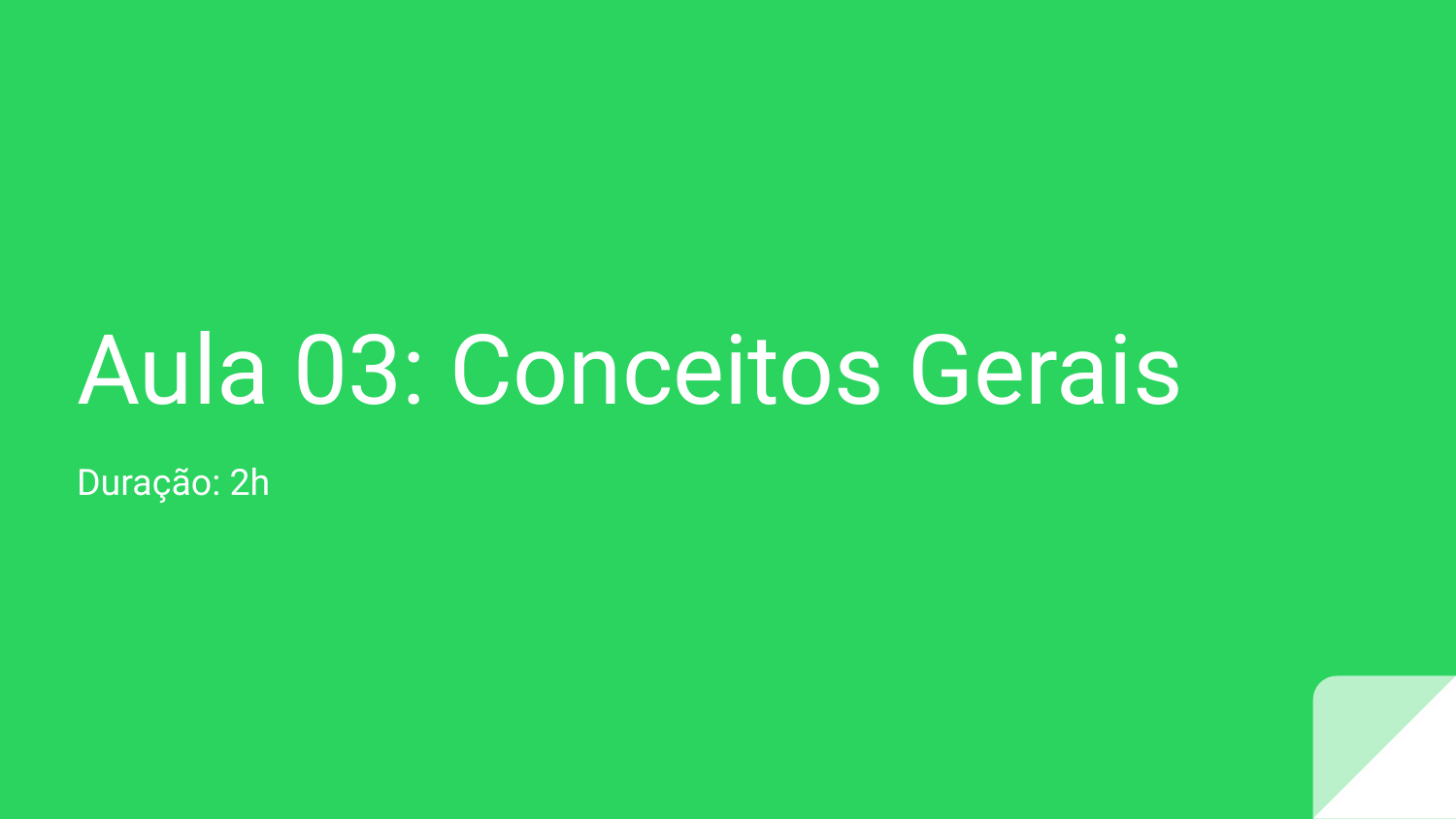

# Aula 03: Conceitos Gerais
Duração: 2h